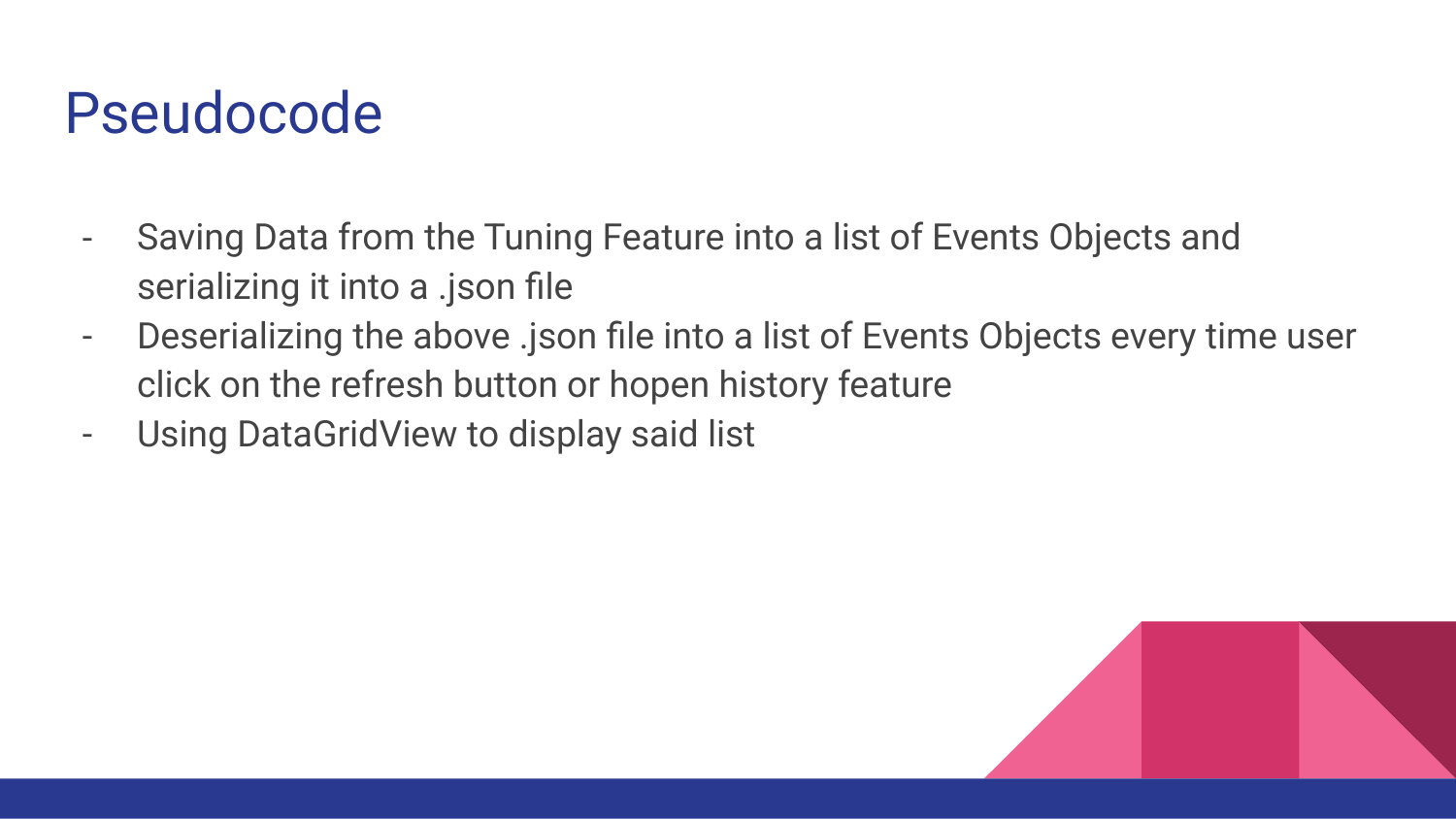

# Pseudocode
Saving Data from the Tuning Feature into a list of Events Objects and serializing it into a .json file
Deserializing the above .json file into a list of Events Objects every time user click on the refresh button or hopen history feature
Using DataGridView to display said list